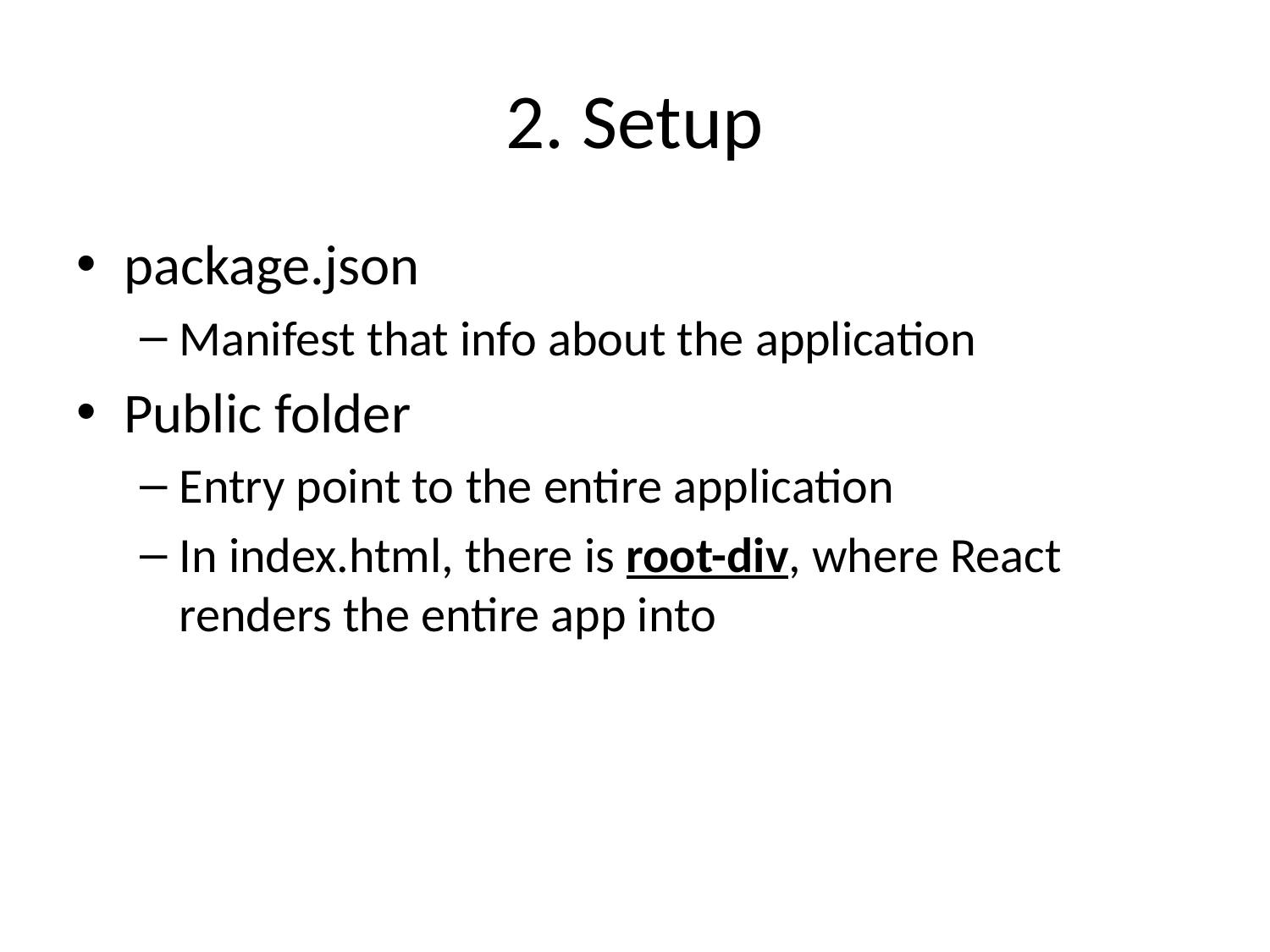

# 2. Setup
package.json
Manifest that info about the application
Public folder
Entry point to the entire application
In index.html, there is root-div, where React renders the entire app into